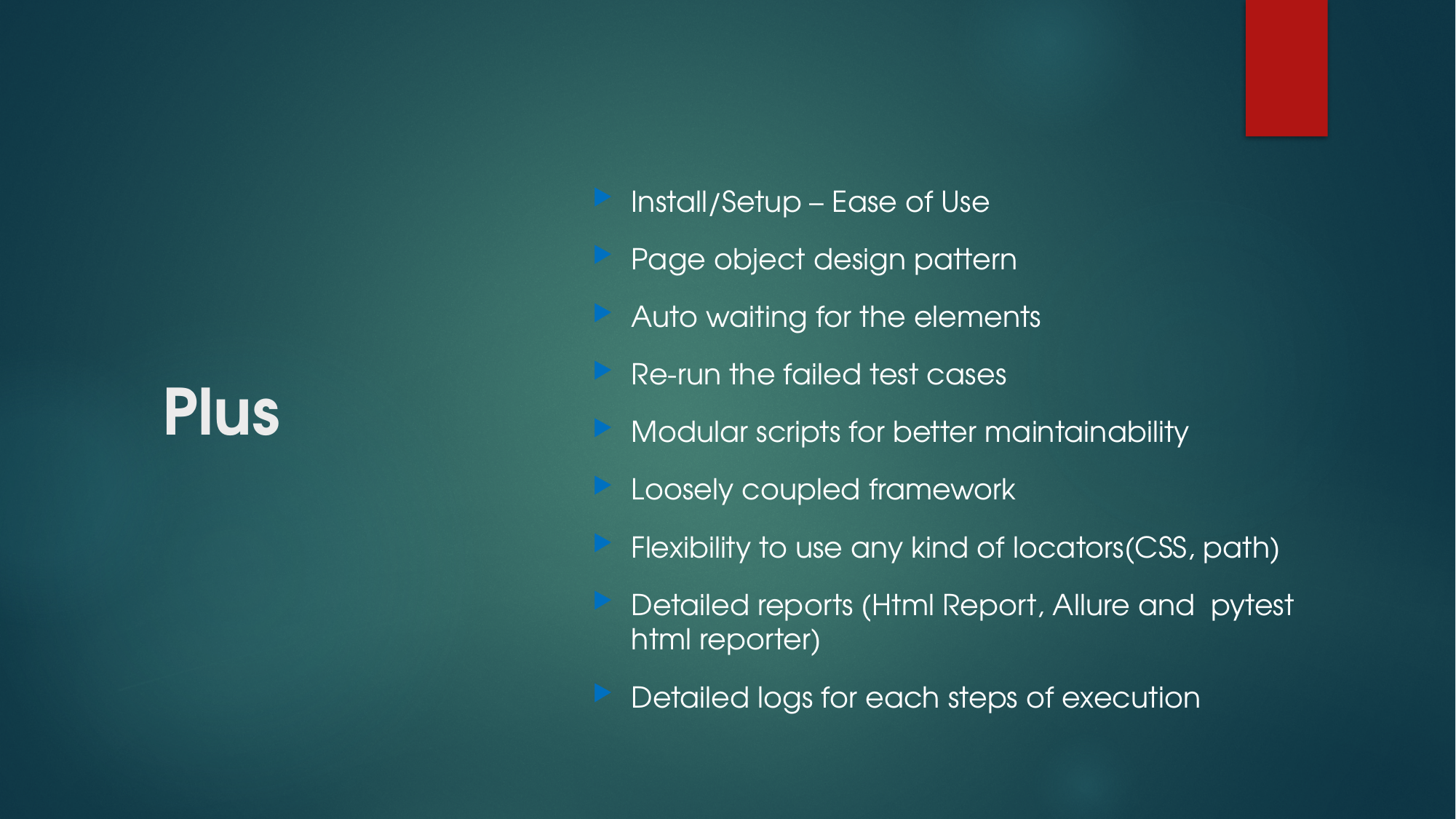

Install/Setup – Ease of Use
Page object design pattern
Auto waiting for the elements
Re-run the failed test cases
Modular scripts for better maintainability
Loosely coupled framework
Flexibility to use any kind of locators(CSS, path)
Detailed reports (Html Report, Allure and  pytest html reporter)
Detailed logs for each steps of execution

# Plus